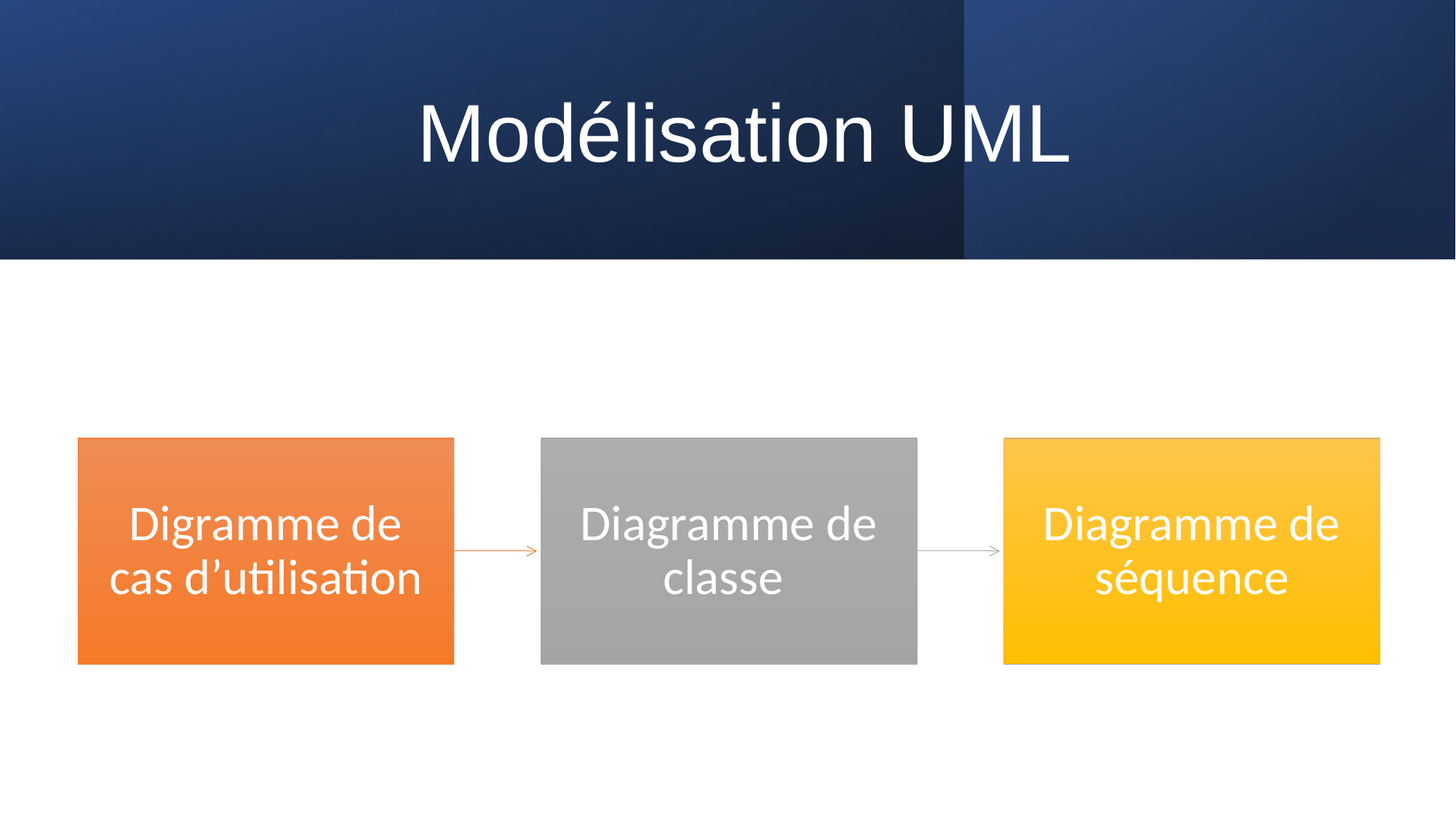

# Modélisation UML

Digramme de cas d’utilisation

Diagramme de classe
Diagramme de séquence